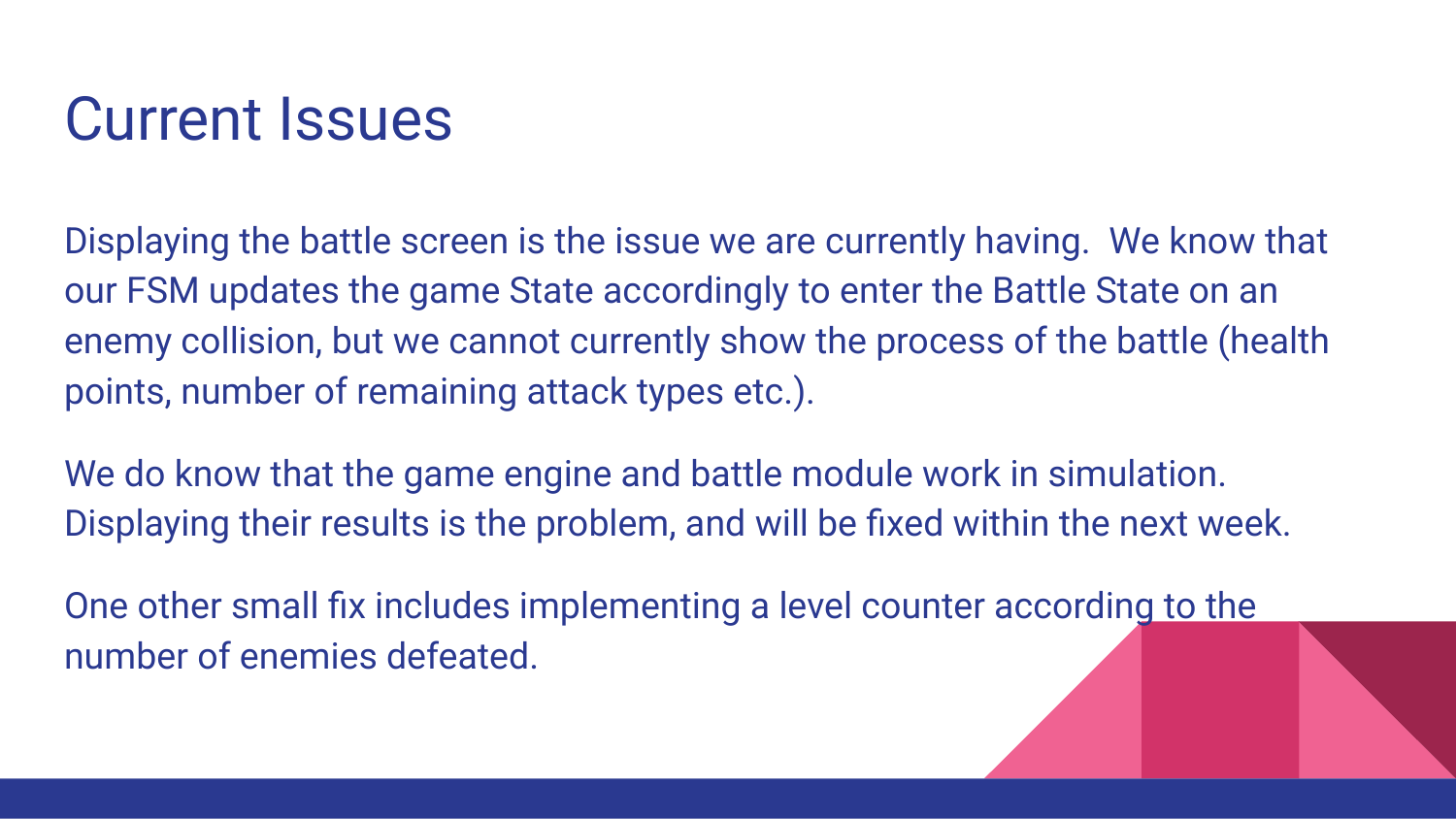

# Current Issues
Displaying the battle screen is the issue we are currently having.  We know that our FSM updates the game State accordingly to enter the Battle State on an enemy collision, but we cannot currently show the process of the battle (health points, number of remaining attack types etc.).
We do know that the game engine and battle module work in simulation.  Displaying their results is the problem, and will be fixed within the next week.
One other small fix includes implementing a level counter according to the number of enemies defeated.